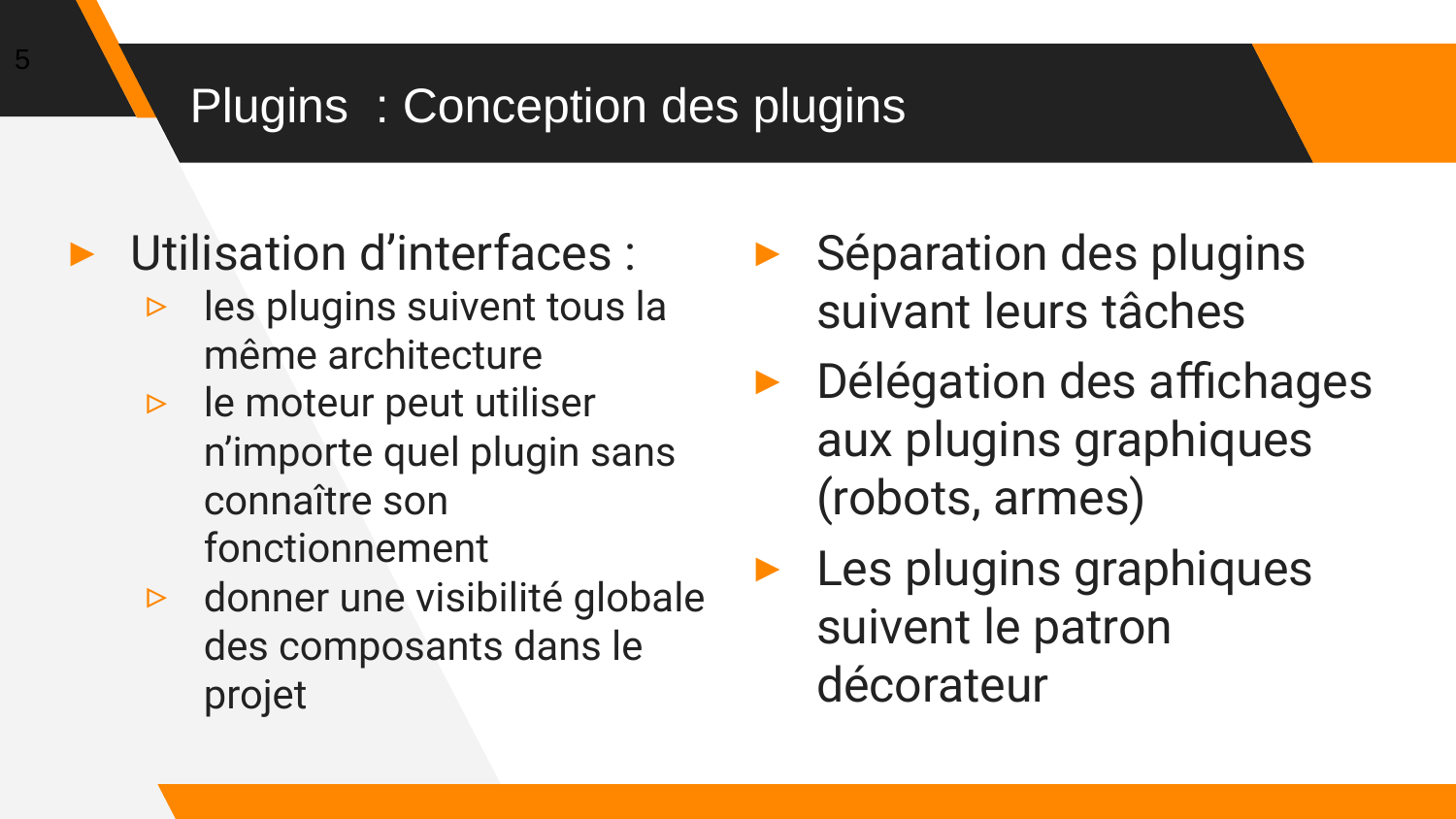

5
# Plugins  : Conception des plugins
Utilisation d’interfaces :
les plugins suivent tous la même architecture
le moteur peut utiliser n’importe quel plugin sans connaître son fonctionnement
donner une visibilité globale des composants dans le projet
Séparation des plugins suivant leurs tâches
Délégation des affichages aux plugins graphiques (robots, armes)
Les plugins graphiques suivent le patron décorateur